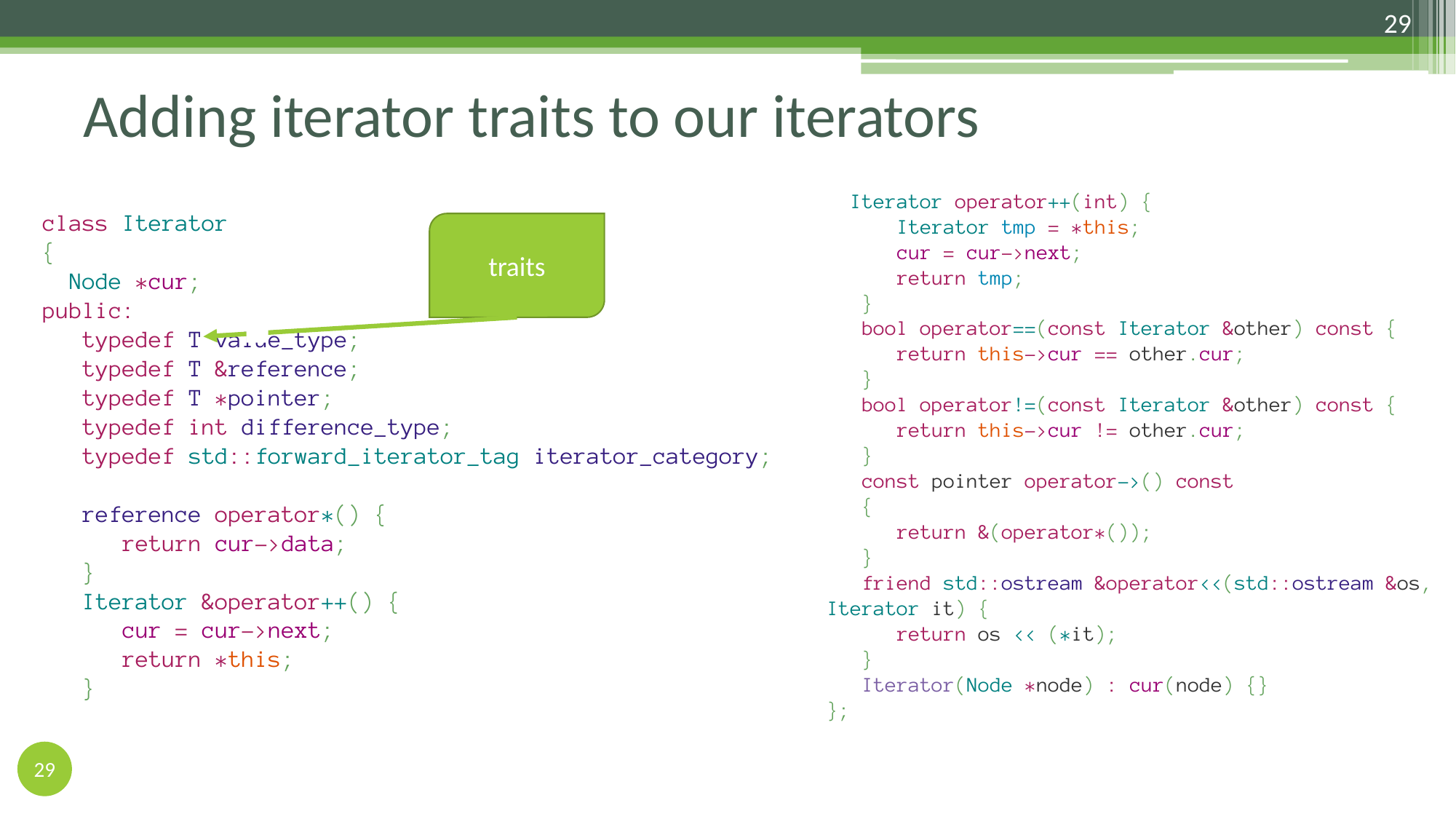

29
# Adding iterator traits to our iterators
  Iterator operator++(int) {
      Iterator tmp = *this;
      cur = cur->next;
      return tmp;
   }
   bool operator==(const Iterator &other) const {
      return this->cur == other.cur;
   }
   bool operator!=(const Iterator &other) const {
      return this->cur != other.cur;
   }
   const pointer operator->() const
   {
      return &(operator*());
   }
   friend std::ostream &operator<<(std::ostream &os, Iterator it) {
      return os << (*it);
   }
   Iterator(Node *node) : cur(node) {}
};
class Iterator
{
  Node *cur;
public:
   typedef T value_type;
   typedef T &reference;
   typedef T *pointer;
   typedef int difference_type;
   typedef std::forward_iterator_tag iterator_category;
   reference operator*() {
      return cur->data;
   }
   Iterator &operator++() {
      cur = cur->next;
      return *this;
   }
traits